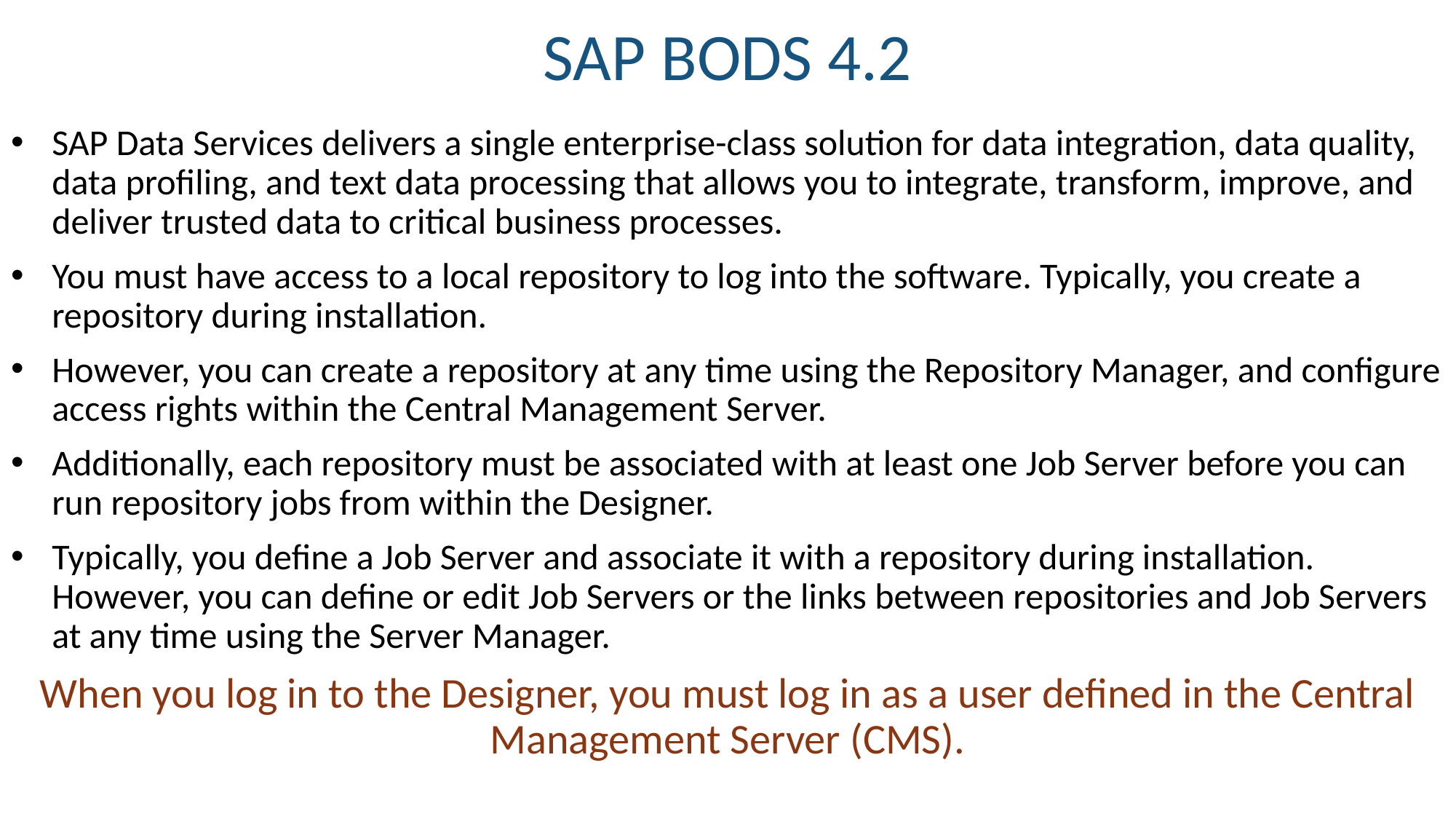

# SAP BODS 4.2
SAP Data Services delivers a single enterprise-class solution for data integration, data quality, data profiling, and text data processing that allows you to integrate, transform, improve, and deliver trusted data to critical business processes.
You must have access to a local repository to log into the software. Typically, you create a repository during installation.
However, you can create a repository at any time using the Repository Manager, and configure access rights within the Central Management Server.
Additionally, each repository must be associated with at least one Job Server before you can run repository jobs from within the Designer.
Typically, you define a Job Server and associate it with a repository during installation. However, you can define or edit Job Servers or the links between repositories and Job Servers at any time using the Server Manager.
When you log in to the Designer, you must log in as a user defined in the Central Management Server (CMS).